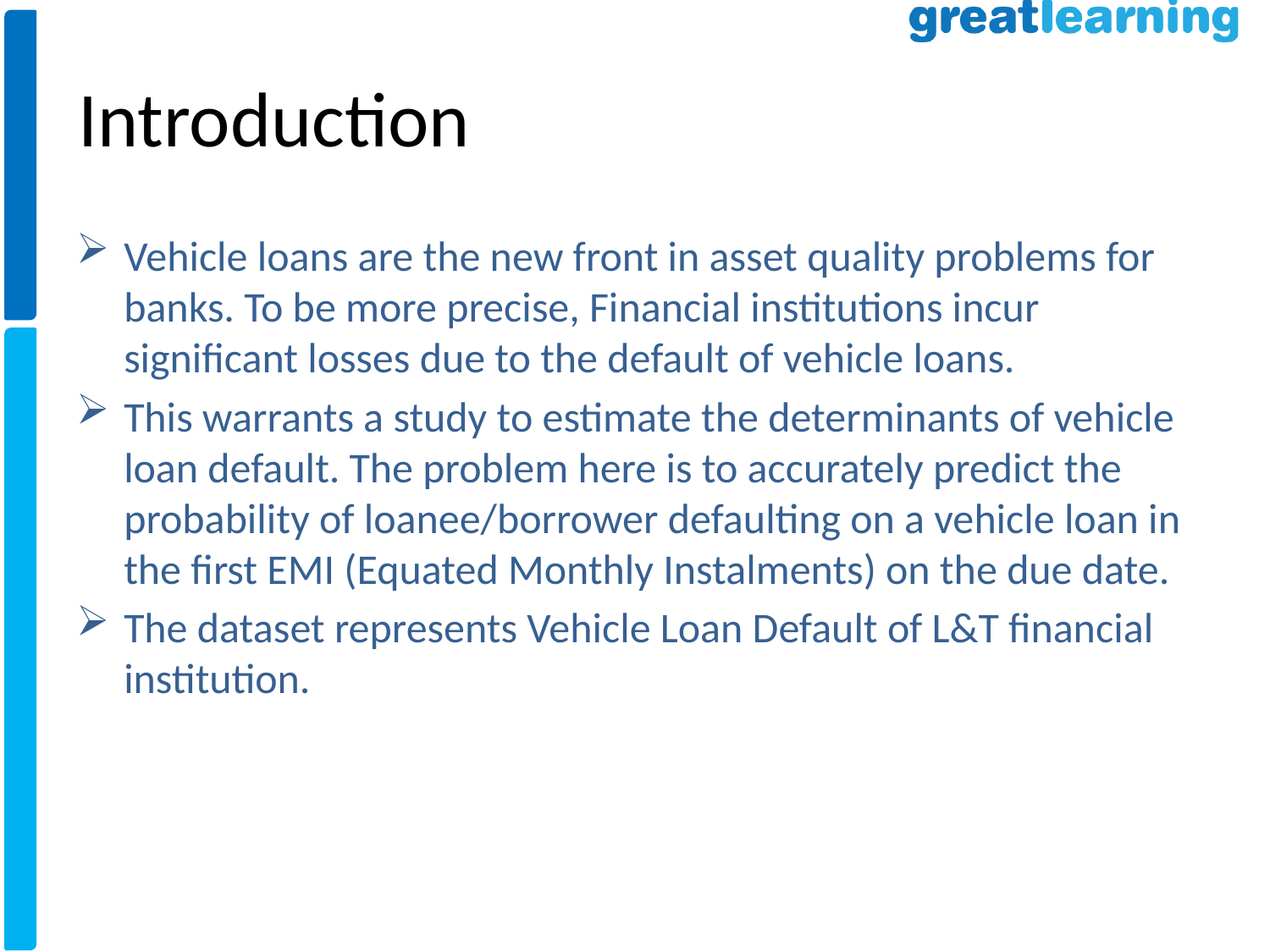

# Introduction
Vehicle loans are the new front in asset quality problems for banks. To be more precise, Financial institutions incur significant losses due to the default of vehicle loans.
This warrants a study to estimate the determinants of vehicle loan default. The problem here is to accurately predict the probability of loanee/borrower defaulting on a vehicle loan in the first EMI (Equated Monthly Instalments) on the due date.
The dataset represents Vehicle Loan Default of L&T financial institution.